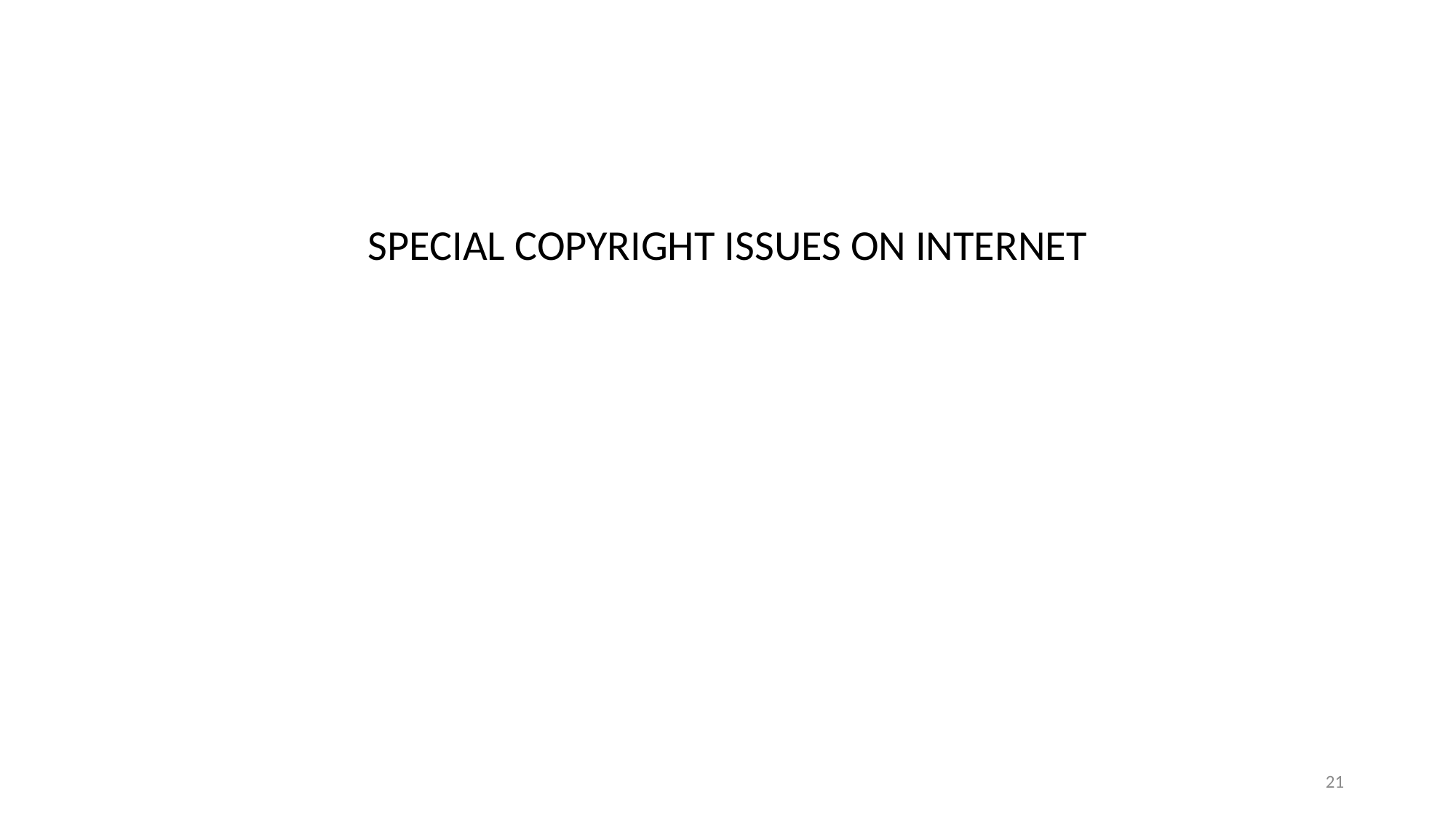

#
SPECIAL COPYRIGHT ISSUES ON INTERNET
21